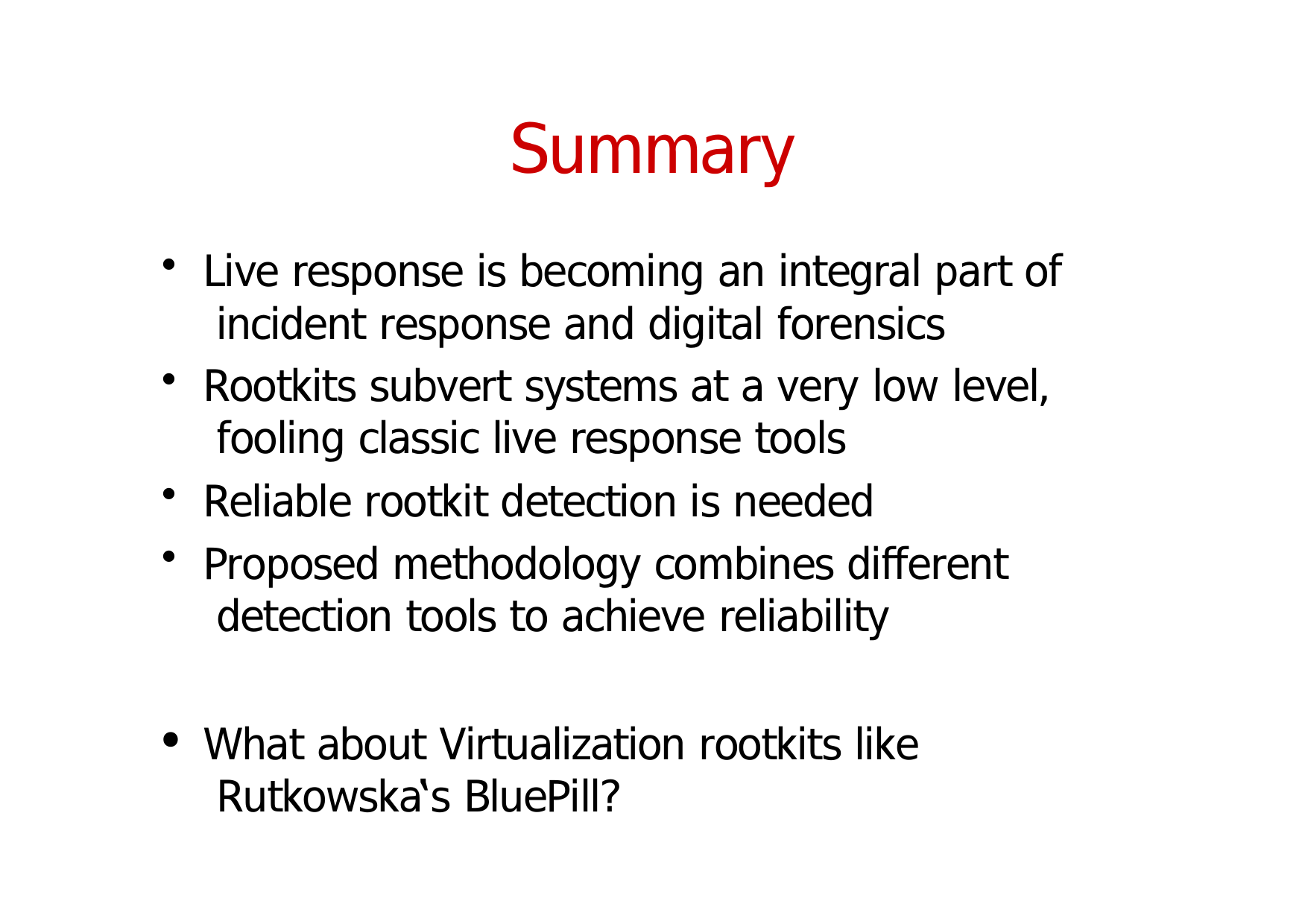

# Summary
Live response is becoming an integral part of  incident response and digital forensics
Rootkits subvert systems at a very low level,  fooling classic live response tools
Reliable rootkit detection is needed
Proposed methodology combines different  detection tools to achieve reliability

What about Virtualization rootkits like  Rutkowska‘s BluePill?